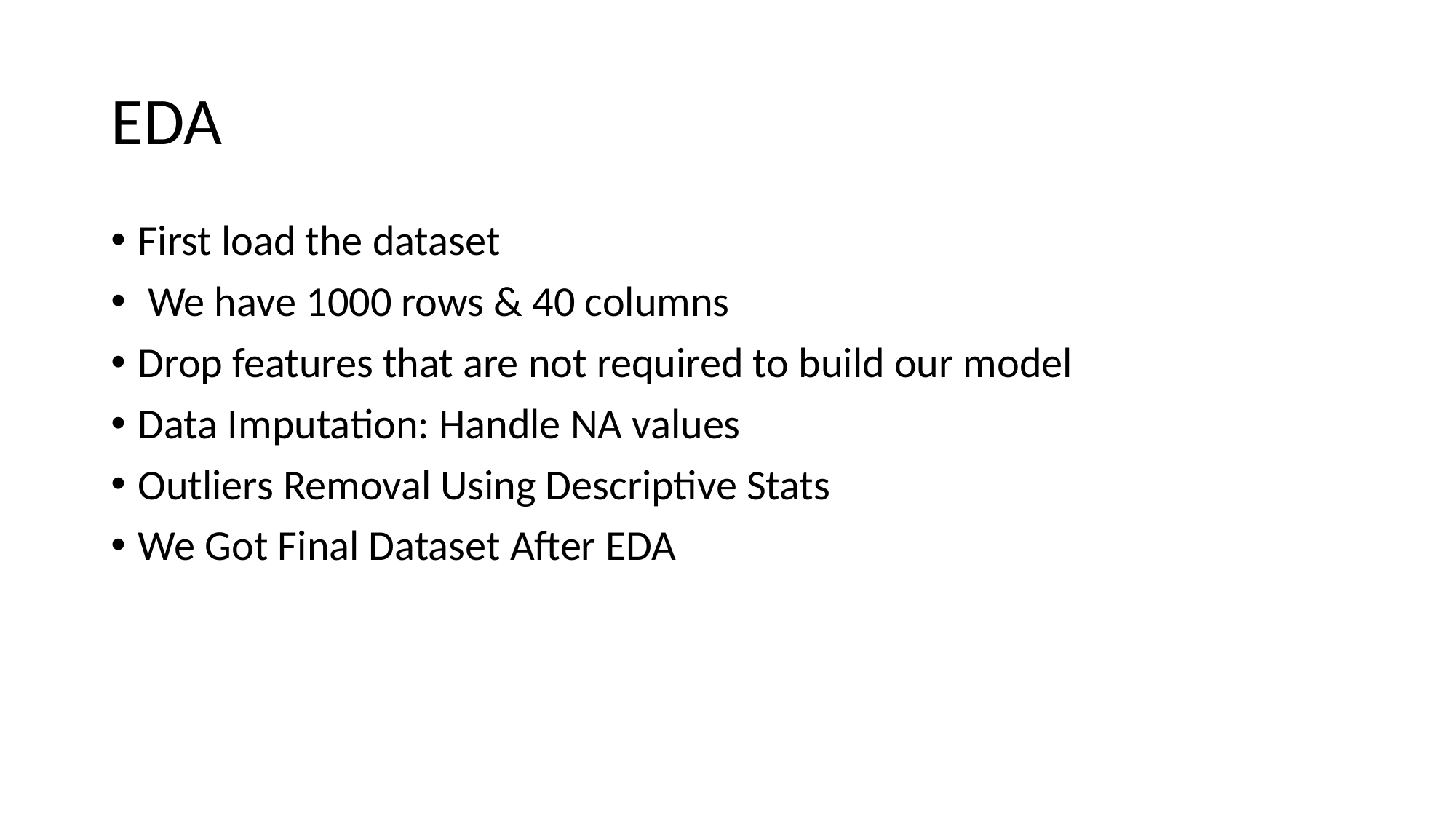

# EDA
First load the dataset
 We have 1000 rows & 40 columns
Drop features that are not required to build our model
Data Imputation: Handle NA values
Outliers Removal Using Descriptive Stats
We Got Final Dataset After EDA